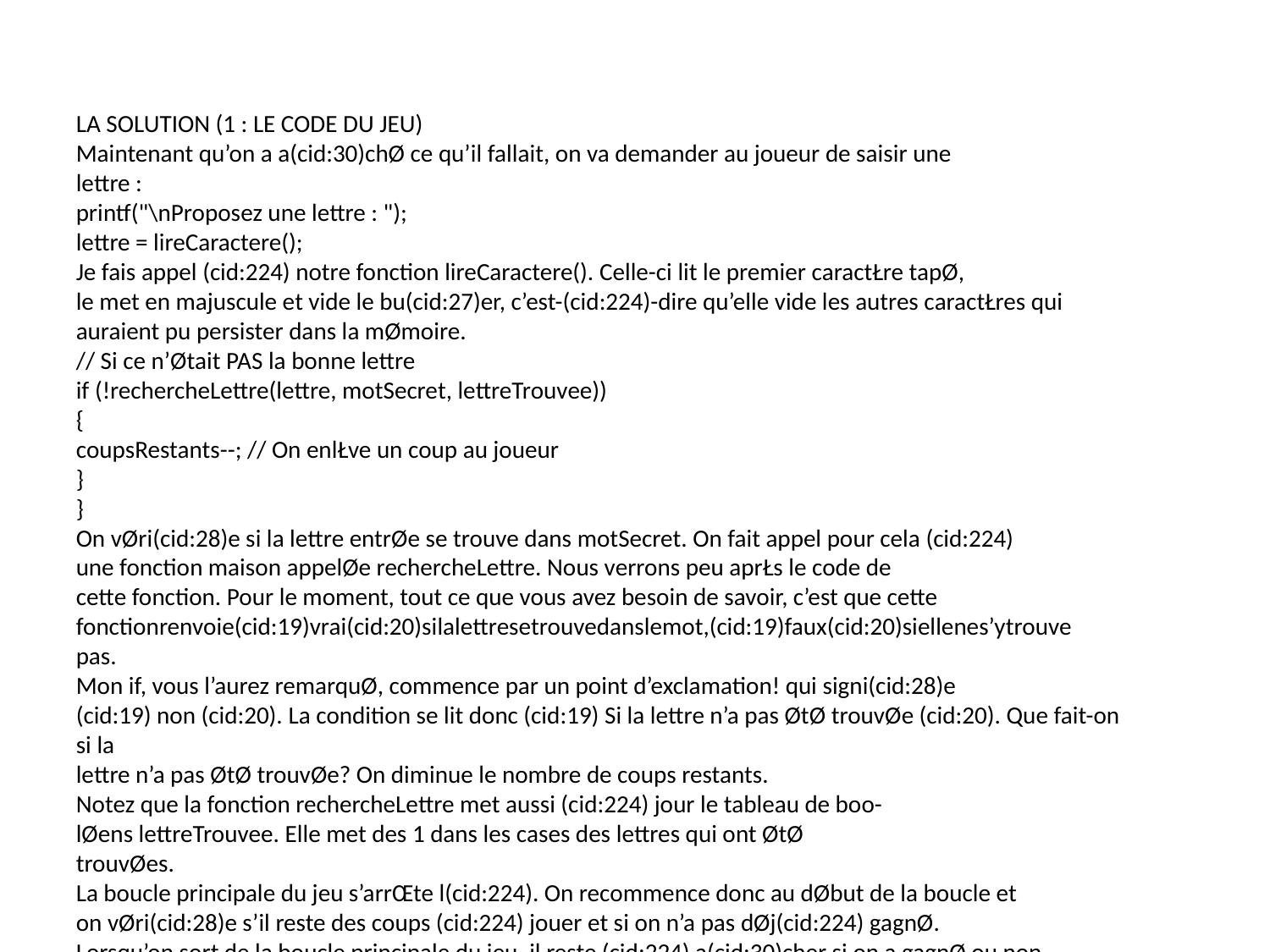

LA SOLUTION (1 : LE CODE DU JEU)
Maintenant qu’on a a(cid:30)chØ ce qu’il fallait, on va demander au joueur de saisir une
lettre :
printf("\nProposez une lettre : ");
lettre = lireCaractere();
Je fais appel (cid:224) notre fonction lireCaractere(). Celle-ci lit le premier caractŁre tapØ,
le met en majuscule et vide le bu(cid:27)er, c’est-(cid:224)-dire qu’elle vide les autres caractŁres qui
auraient pu persister dans la mØmoire.
// Si ce n’Øtait PAS la bonne lettre
if (!rechercheLettre(lettre, motSecret, lettreTrouvee))
{
coupsRestants--; // On enlŁve un coup au joueur
}
}
On vØri(cid:28)e si la lettre entrØe se trouve dans motSecret. On fait appel pour cela (cid:224)
une fonction maison appelØe rechercheLettre. Nous verrons peu aprŁs le code de
cette fonction. Pour le moment, tout ce que vous avez besoin de savoir, c’est que cette
fonctionrenvoie(cid:19)vrai(cid:20)silalettresetrouvedanslemot,(cid:19)faux(cid:20)siellenes’ytrouve
pas.
Mon if, vous l’aurez remarquØ, commence par un point d’exclamation! qui signi(cid:28)e
(cid:19) non (cid:20). La condition se lit donc (cid:19) Si la lettre n’a pas ØtØ trouvØe (cid:20). Que fait-on si la
lettre n’a pas ØtØ trouvØe? On diminue le nombre de coups restants.
Notez que la fonction rechercheLettre met aussi (cid:224) jour le tableau de boo-
lØens lettreTrouvee. Elle met des 1 dans les cases des lettres qui ont ØtØ
trouvØes.
La boucle principale du jeu s’arrŒte l(cid:224). On recommence donc au dØbut de la boucle et
on vØri(cid:28)e s’il reste des coups (cid:224) jouer et si on n’a pas dØj(cid:224) gagnØ.
Lorsqu’on sort de la boucle principale du jeu, il reste (cid:224) a(cid:30)cher si on a gagnØ ou non
avant que le programme ne s’arrŒte :
if (gagne(lettreTrouvee))
printf("\n\nGagne ! Le mot secret etait bien : %s", motSecret);
else
printf("\n\nPerdu ! Le mot secret etait : %s", motSecret);
return 0;
}
On fait appel (cid:224) la fonction gagne pour vØri(cid:28)er si on a gagnØ. Si c’est le cas, alors on
a(cid:30)che le message (cid:19) GagnØ! (cid:20); sinon, c’est qu’on n’avait plus de coups (cid:224) jouer, on a
ØtØ pendu.
259